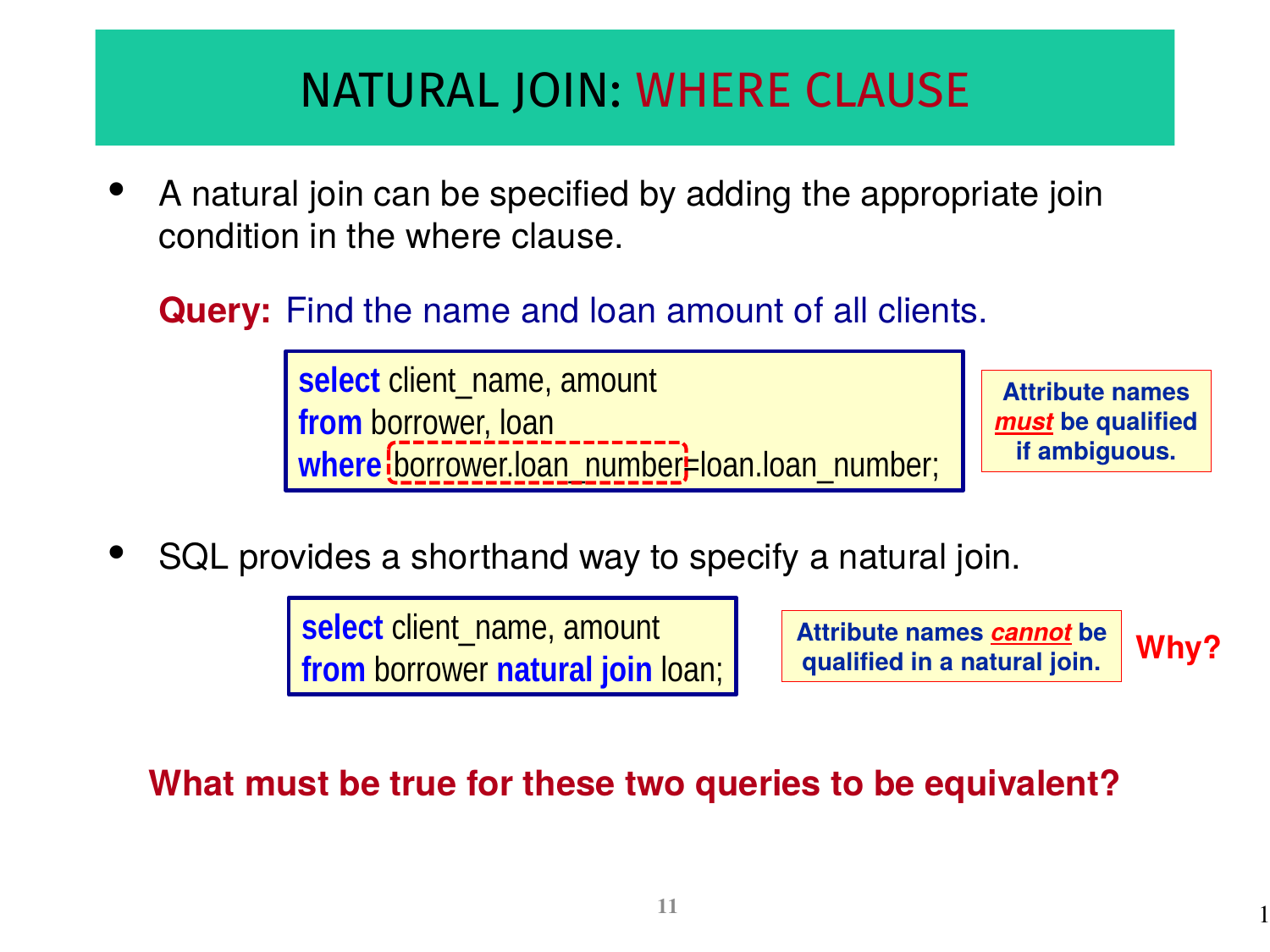

# NATURAL JOIN: WHERE CLAUSE
A natural join can be specified by adding the appropriate join condition in the where clause.
Query:	Find the name and loan amount of all clients.
select client_name, amount
from borrower, loan
where	borrower.loan_number=loan.loan_number;
Attribute names must be qualified if ambiguous.

SQL provides a shorthand way to specify a natural join.
select client_name, amount
from borrower natural join loan;
Attribute names cannot be qualified in a natural join.
Why?
What must be true for these two queries to be equivalent?
The borrower and loan relations must have compatible attributes (i.e., loan-number) on which they can be joined.
11